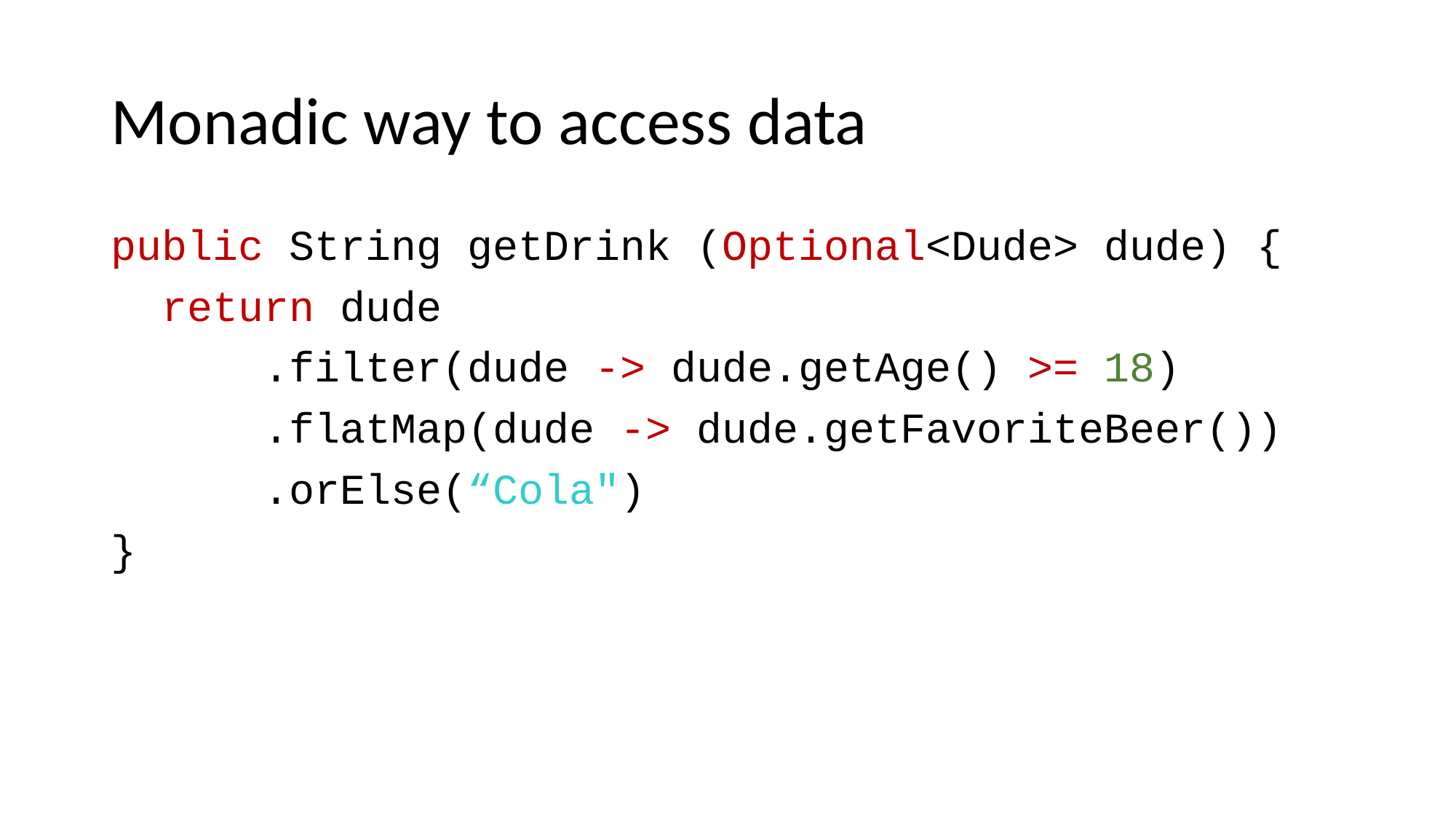

# Monadic way to access data
public String getDrink (Optional<Dude> dude) {
  return dude
      .filter(dude -> dude.getAge() >= 18)
      .flatMap(dude -> dude.getFavoriteBeer())
      .orElse(“Cola")
}